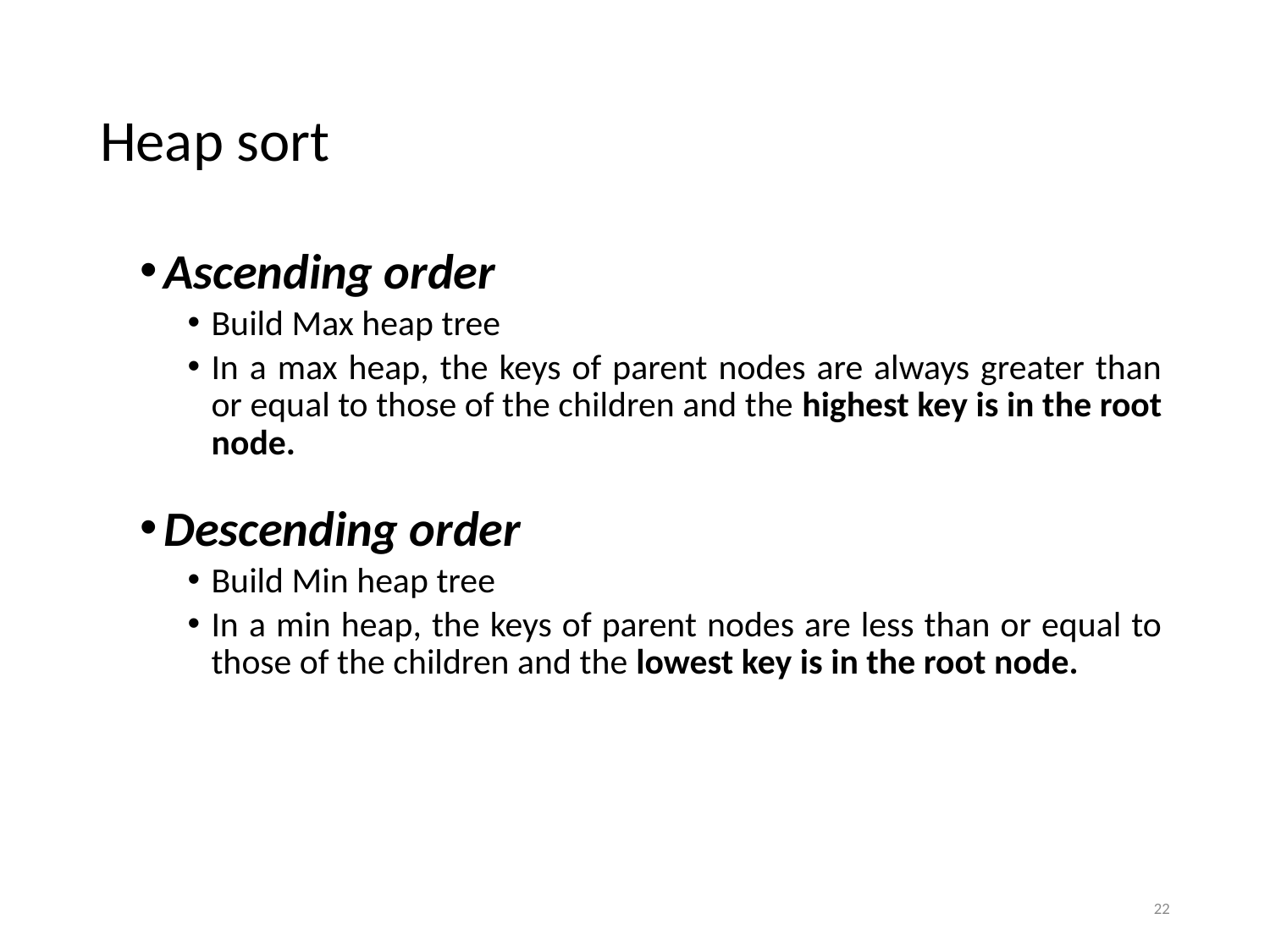

# Heap sort

Ascending order
Build Max heap tree
In a max heap, the keys of parent nodes are always greater than or equal to those of the children and the highest key is in the root node.

Descending order
Build Min heap tree
In a min heap, the keys of parent nodes are less than or equal to those of the children and the lowest key is in the root node.

22